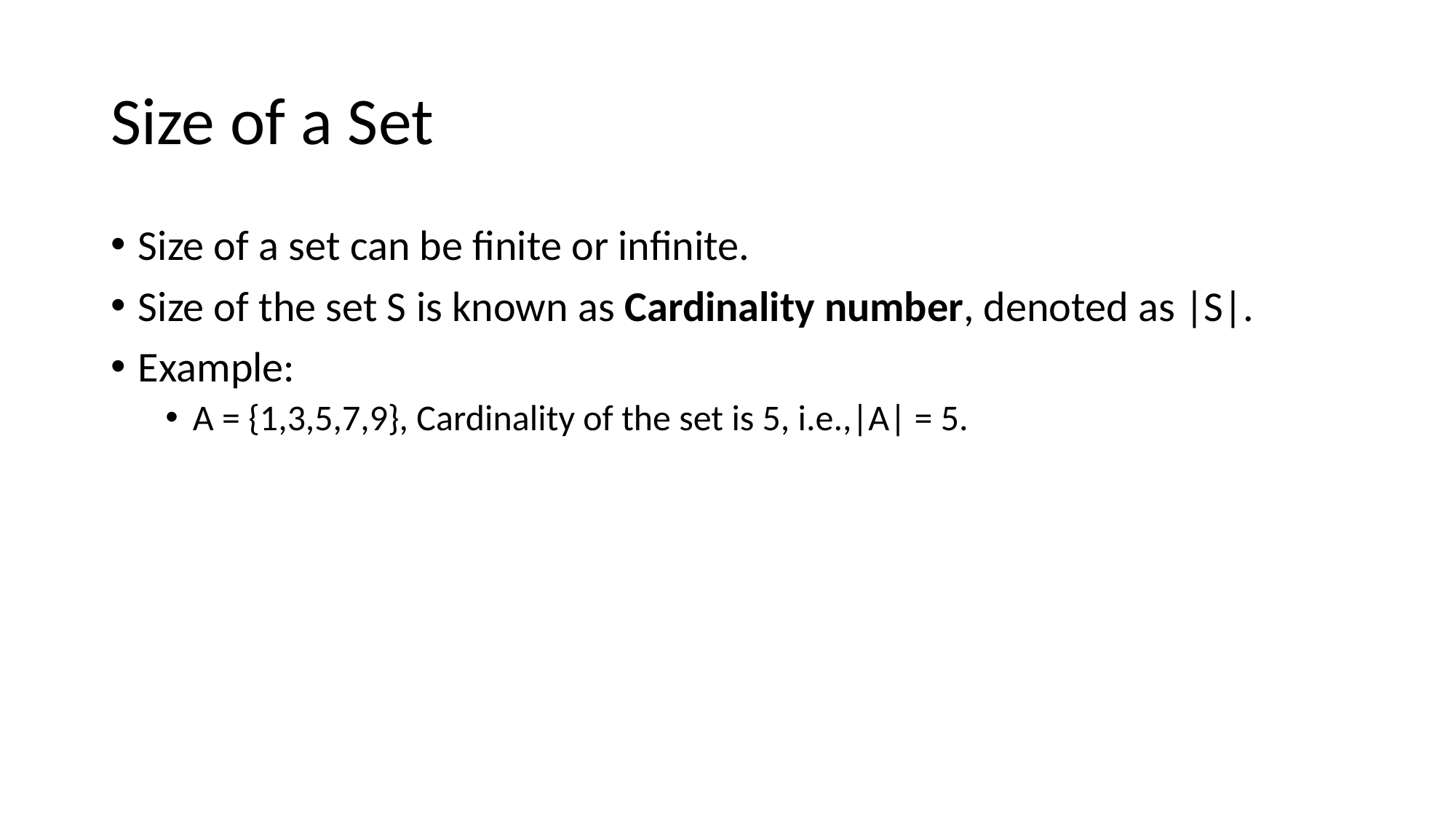

# Size of a Set
Size of a set can be finite or infinite.
Size of the set S is known as Cardinality number, denoted as |S|.
Example:
A = {1,3,5,7,9}, Cardinality of the set is 5, i.e.,|A| = 5.